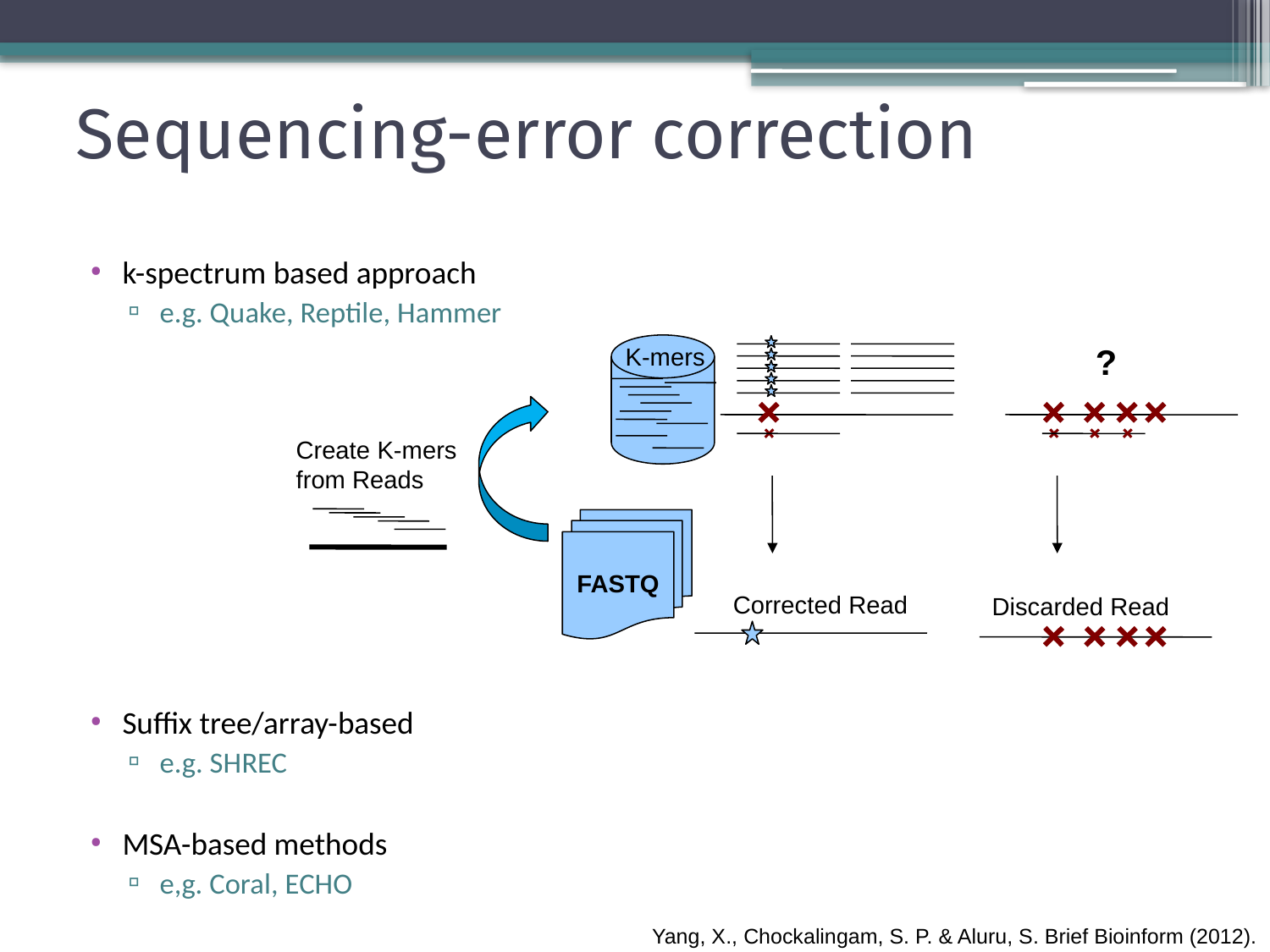

# Sequencing-error correction
k-spectrum based approach
e.g. Quake, Reptile, Hammer

Suffix tree/array-based
e.g. SHREC

MSA-based methods
e,g. Coral, ECHO
?

Read

K-mers

Read

Create K-mers
from Reads

Read

FASTQ
Corrected Read

Corrected
Read

Discarded Read

Discarded
Read

Yang, X., Chockalingam, S. P. & Aluru, S. Brief Bioinform (2012).